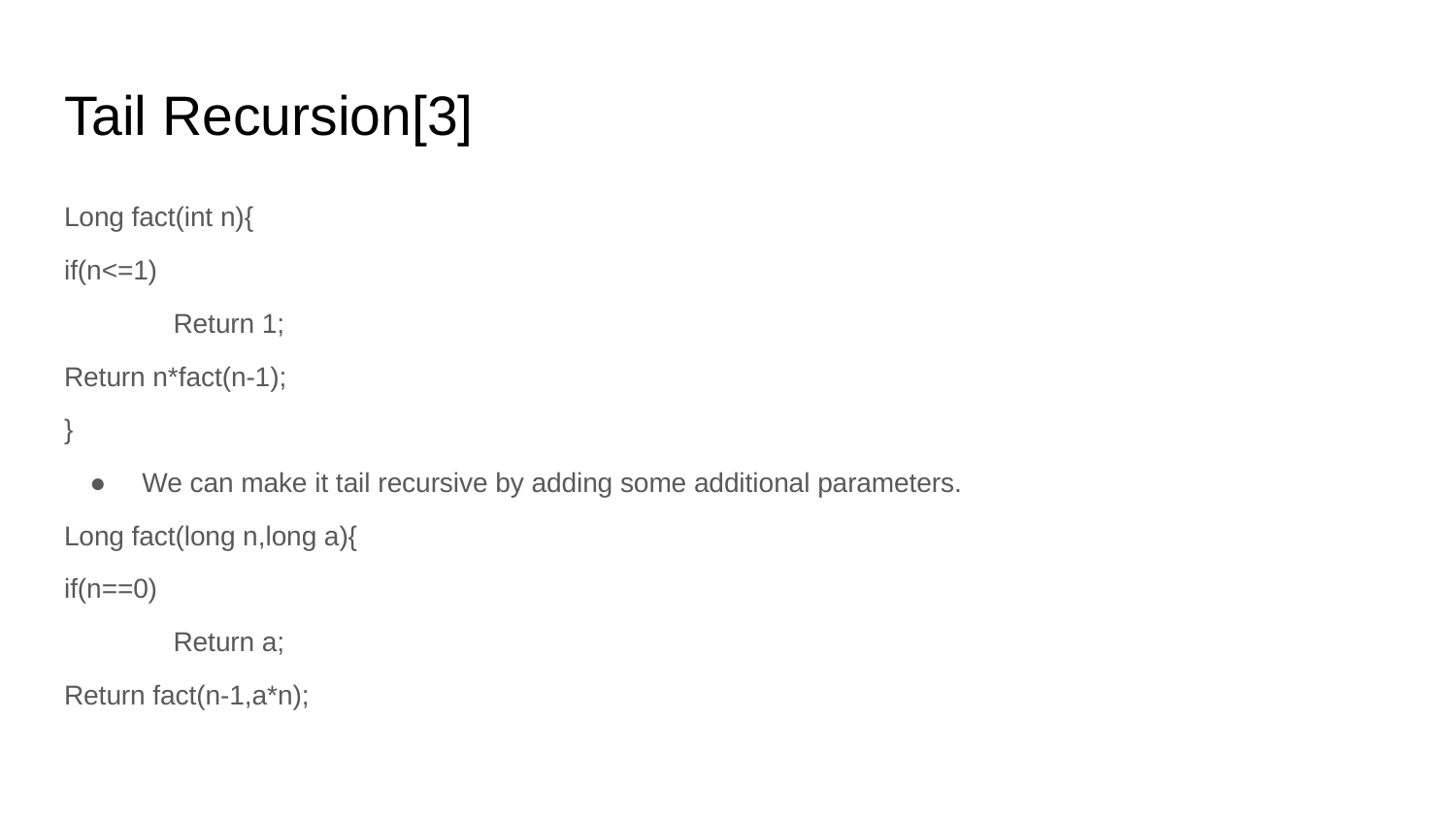

# Tail Recursion[3]
Long fact(int n){
if(n<=1)
	Return 1;
Return n*fact(n-1);
}
We can make it tail recursive by adding some additional parameters.
Long fact(long n,long a){
if(n==0)
	Return a;
Return fact(n-1,a*n);